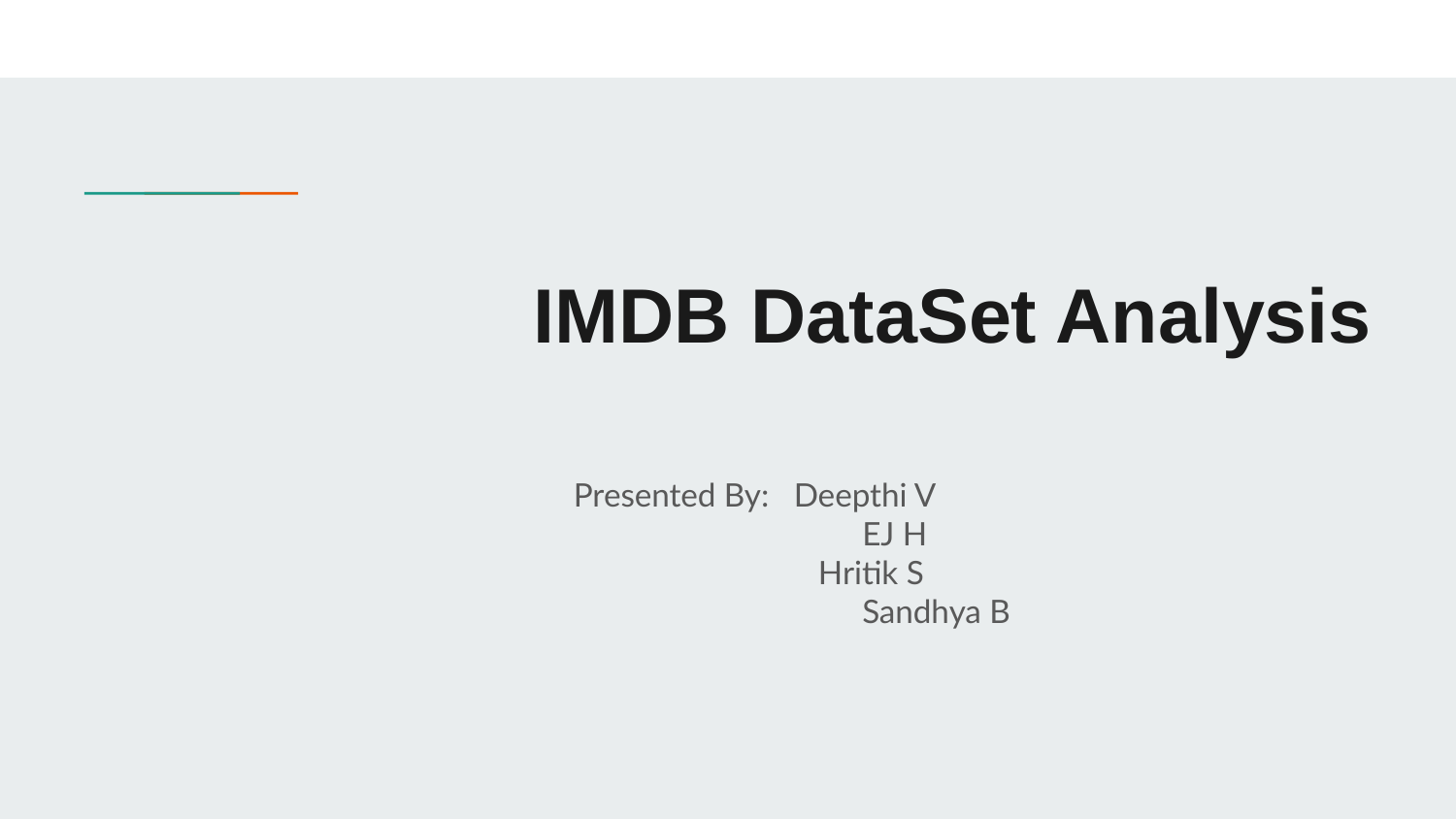

# IMDB DataSet Analysis
Presented By:   Deepthi V
                                   EJ H
            Hritik S
                                   Sandhya B